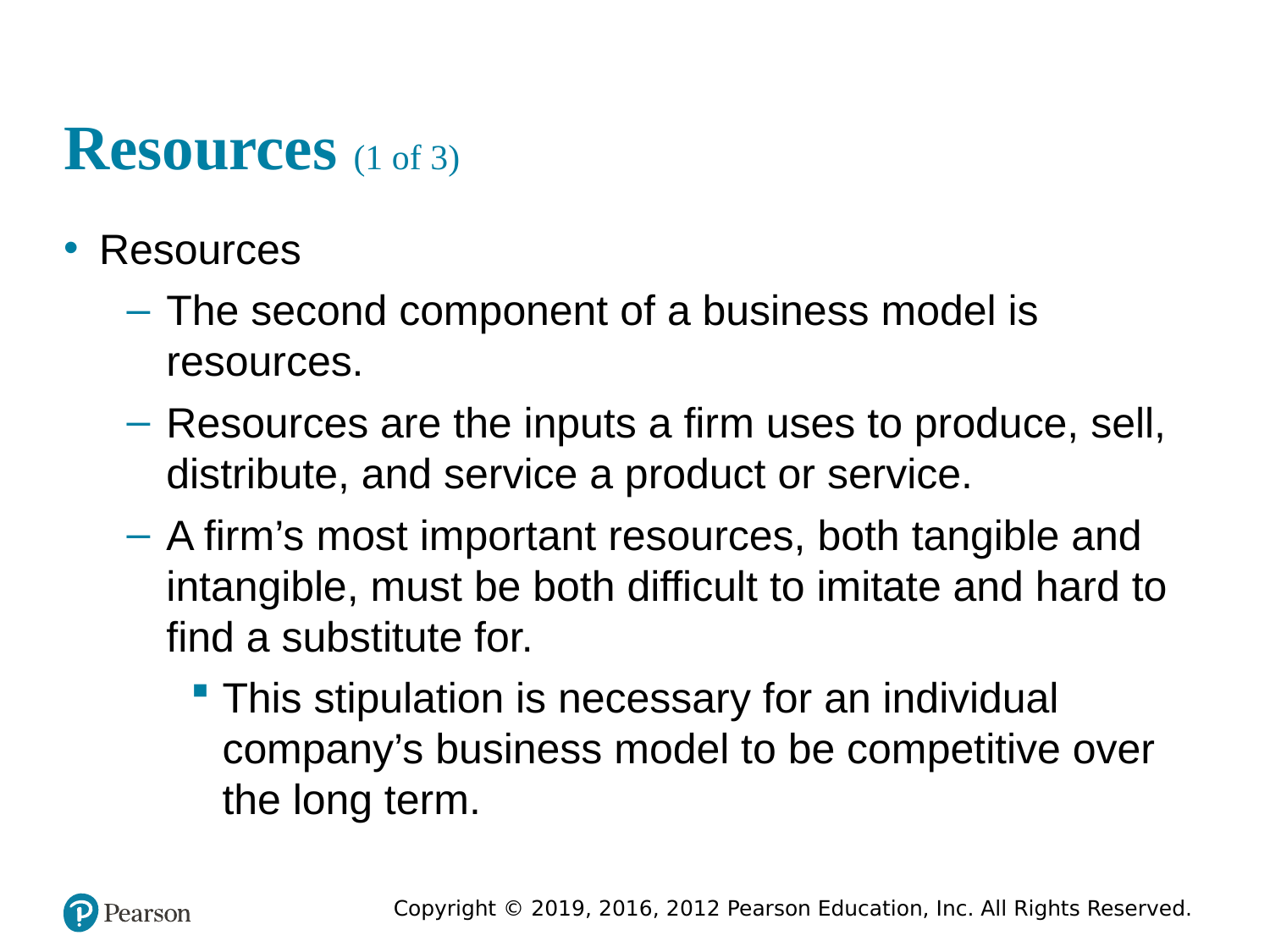

# Resources (1 of 3)
Resources
The second component of a business model is resources.
Resources are the inputs a firm uses to produce, sell, distribute, and service a product or service.
A firm’s most important resources, both tangible and intangible, must be both difficult to imitate and hard to find a substitute for.
This stipulation is necessary for an individual company’s business model to be competitive over the long term.